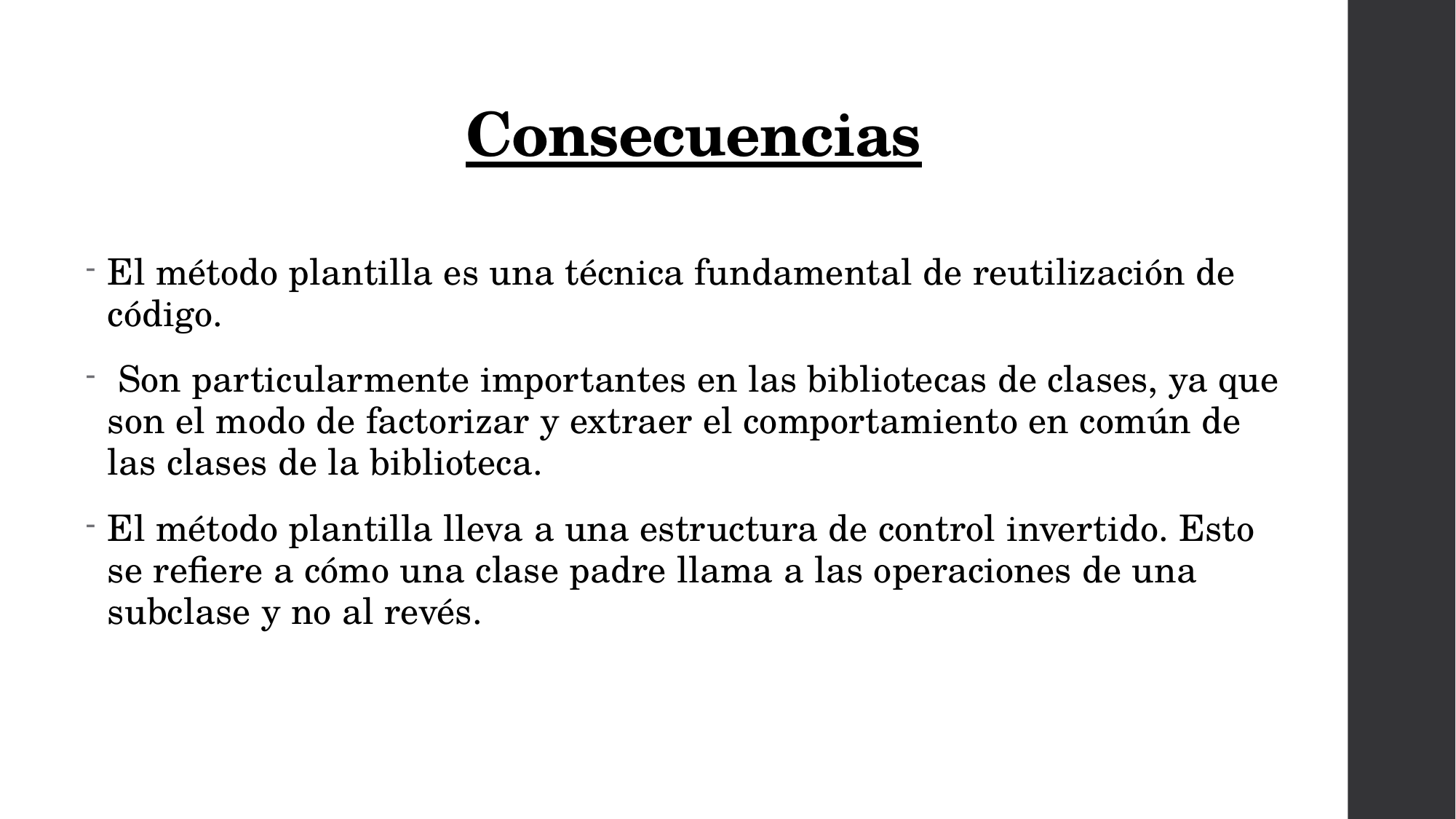

# Consecuencias

El método plantilla es una técnica fundamental de reutilización de código.
 Son particularmente importantes en las bibliotecas de clases, ya que son el modo de factorizar y extraer el comportamiento en común de las clases de la biblioteca.
El método plantilla lleva a una estructura de control invertido. Esto se refiere a cómo una clase padre llama a las operaciones de una subclase y no al revés.